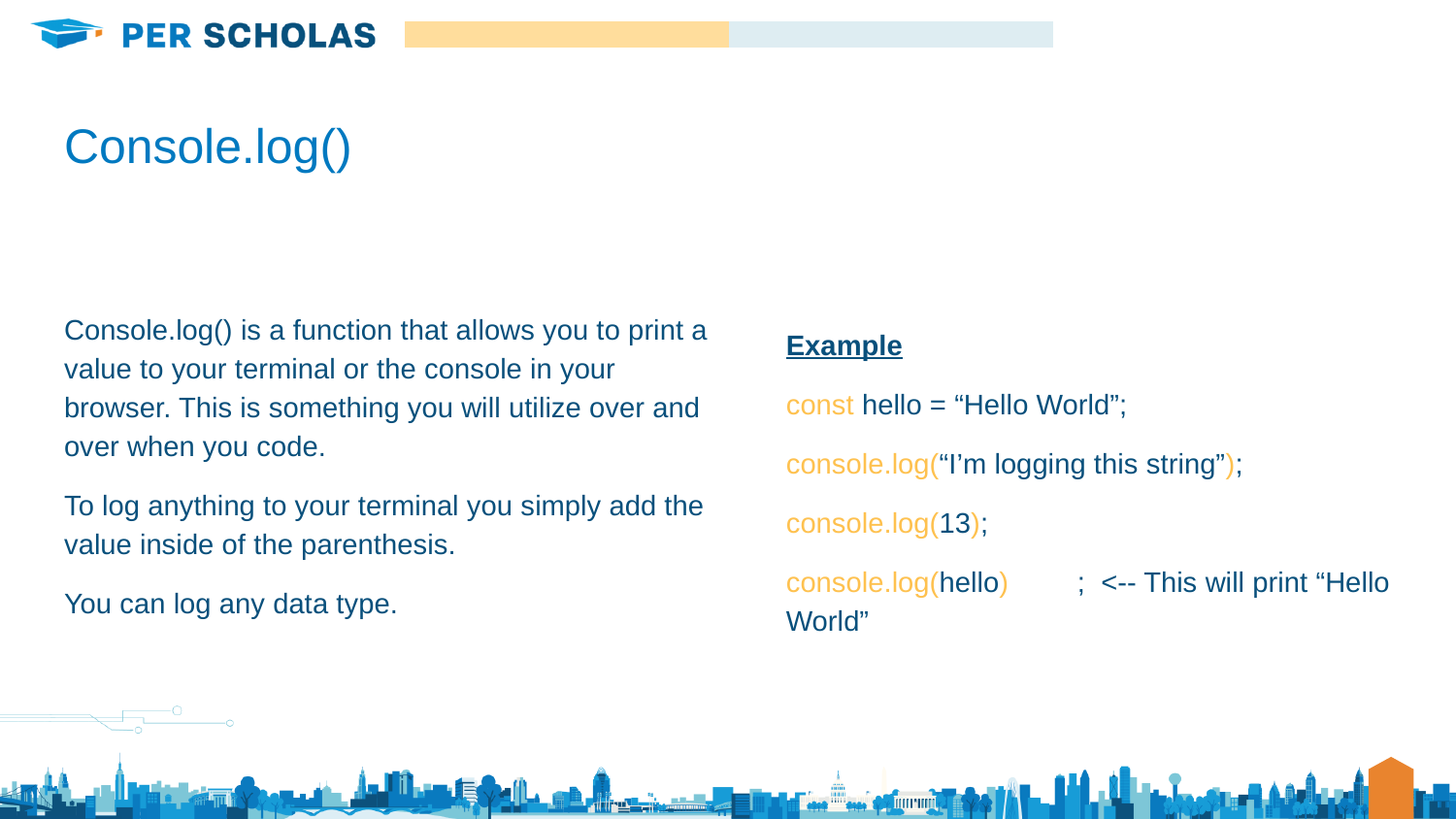

# Console.log()
Console.log() is a function that allows you to print a value to your terminal or the console in your browser. This is something you will utilize over and over when you code.
To log anything to your terminal you simply add the value inside of the parenthesis.
You can log any data type.

Example
const hello = “Hello World”;
console.log(“I’m logging this string”);
console.log(13);
console.log(hello)	;  <-- This will print “Hello World”